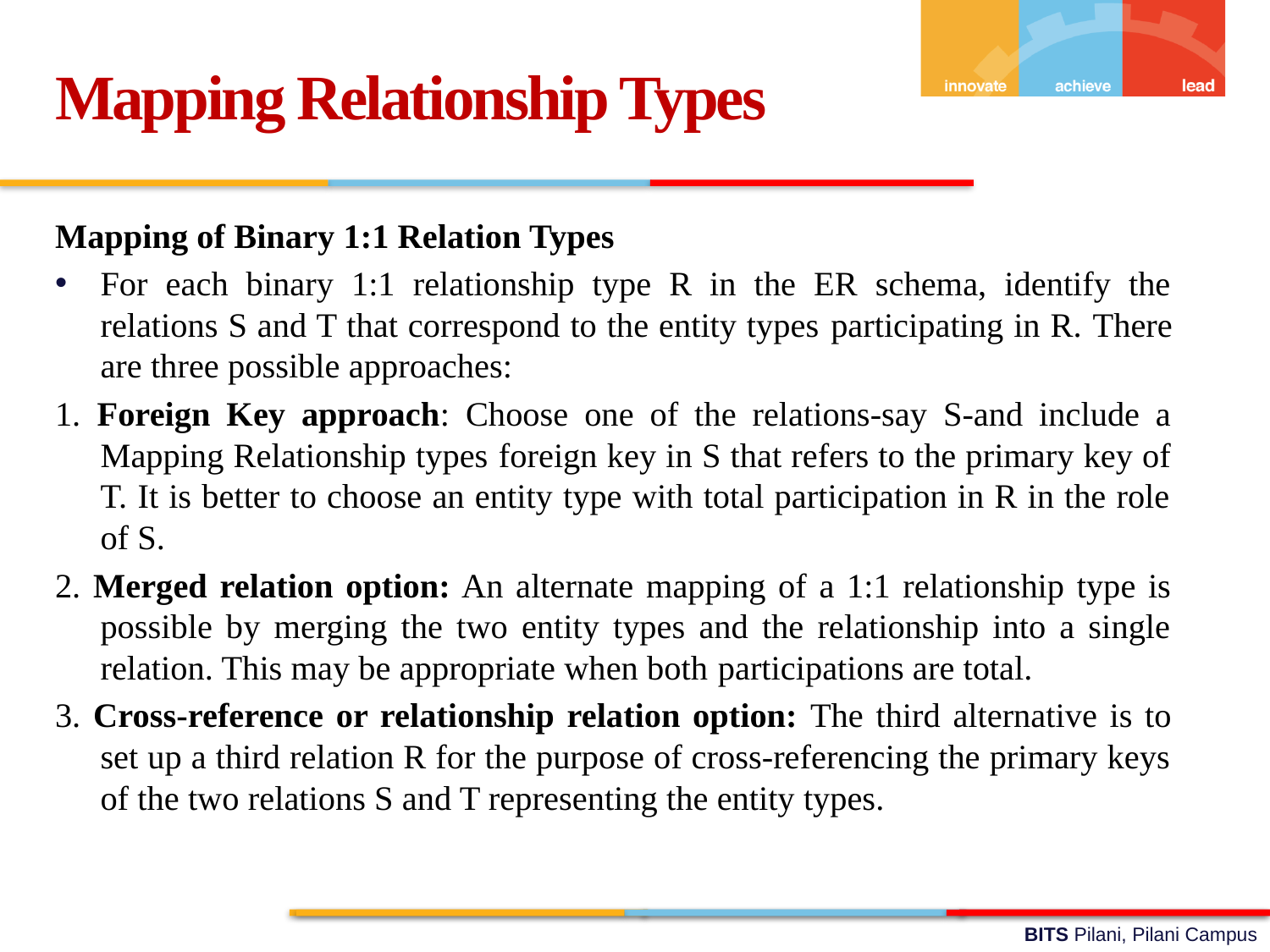

Mapping Relationship Types
Mapping of Binary 1:1 Relation Types
For each binary 1:1 relationship type R in the ER schema, identify the relations S and T that correspond to the entity types participating in R. There are three possible approaches:
1. Foreign Key approach: Choose one of the relations-say S-and include a Mapping Relationship types foreign key in S that refers to the primary key of T. It is better to choose an entity type with total participation in R in the role of S.
2. Merged relation option: An alternate mapping of a 1:1 relationship type is possible by merging the two entity types and the relationship into a single relation. This may be appropriate when both participations are total.
3. Cross-reference or relationship relation option: The third alternative is to set up a third relation R for the purpose of cross-referencing the primary keys of the two relations S and T representing the entity types.